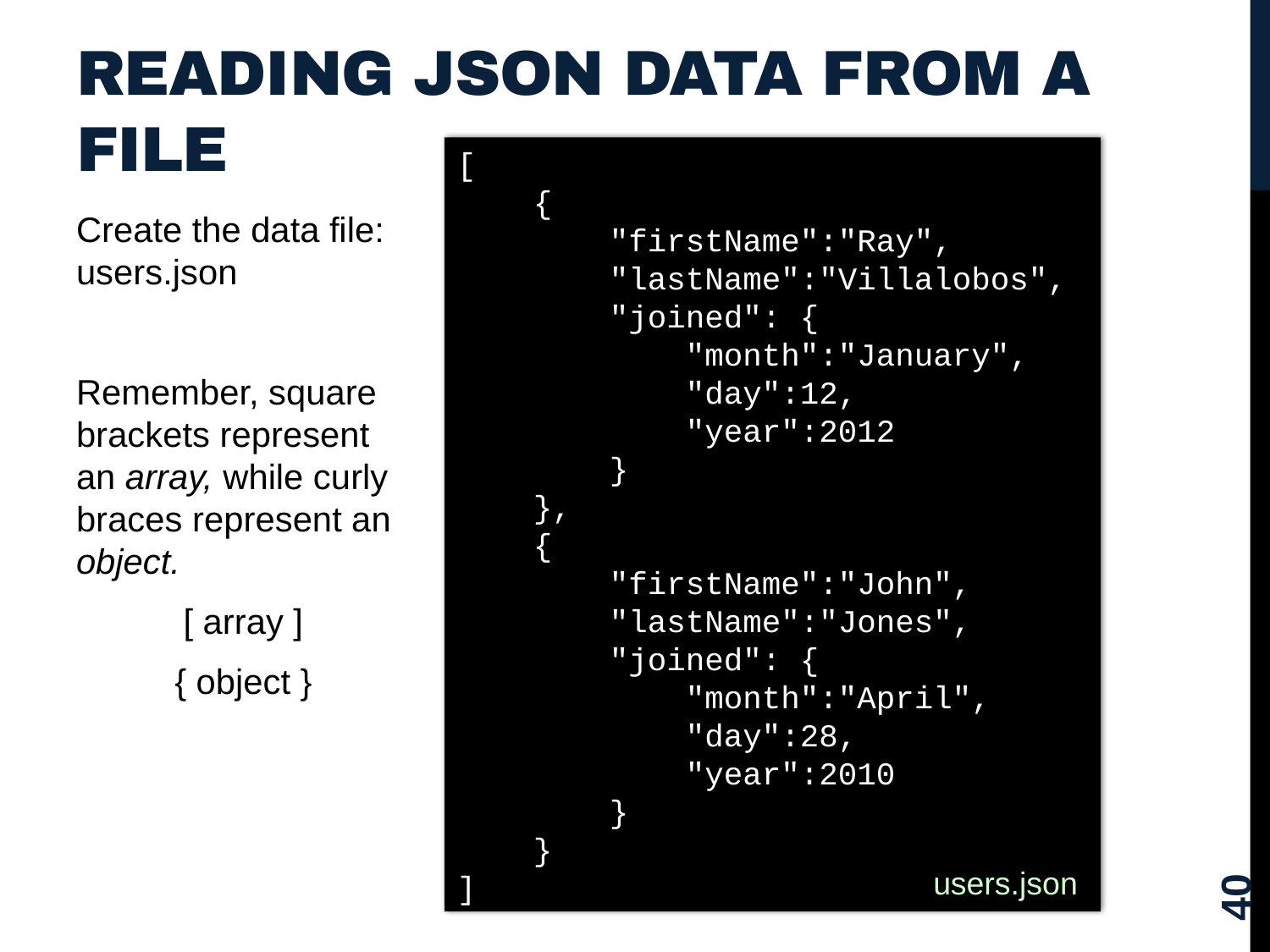

# reading json data from a file
[
    {
        "firstName":"Ray",
        "lastName":"Villalobos",
        "joined": {
            "month":"January",
            "day":12,
            "year":2012
        }
    },
    {
        "firstName":"John",
        "lastName":"Jones",
        "joined": {
            "month":"April",
            "day":28,
            "year":2010
        }
    }
]
Create the data file:
users.json

Remember, square brackets represent an array, while curly braces represent an object.
[ array ]
{ object }
40
users.json